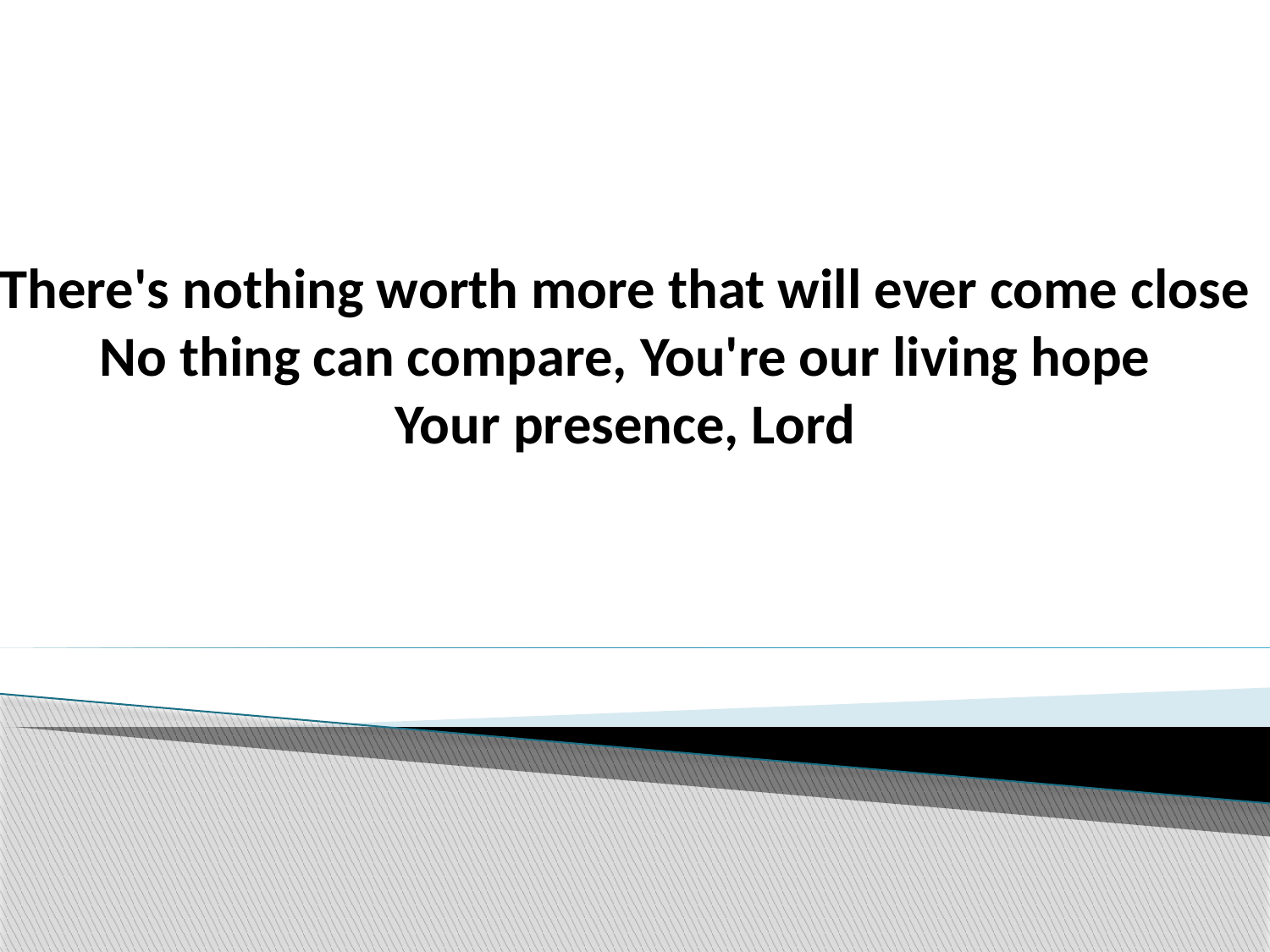

There's nothing worth more that will ever come close
No thing can compare, You're our living hope
Your presence, Lord